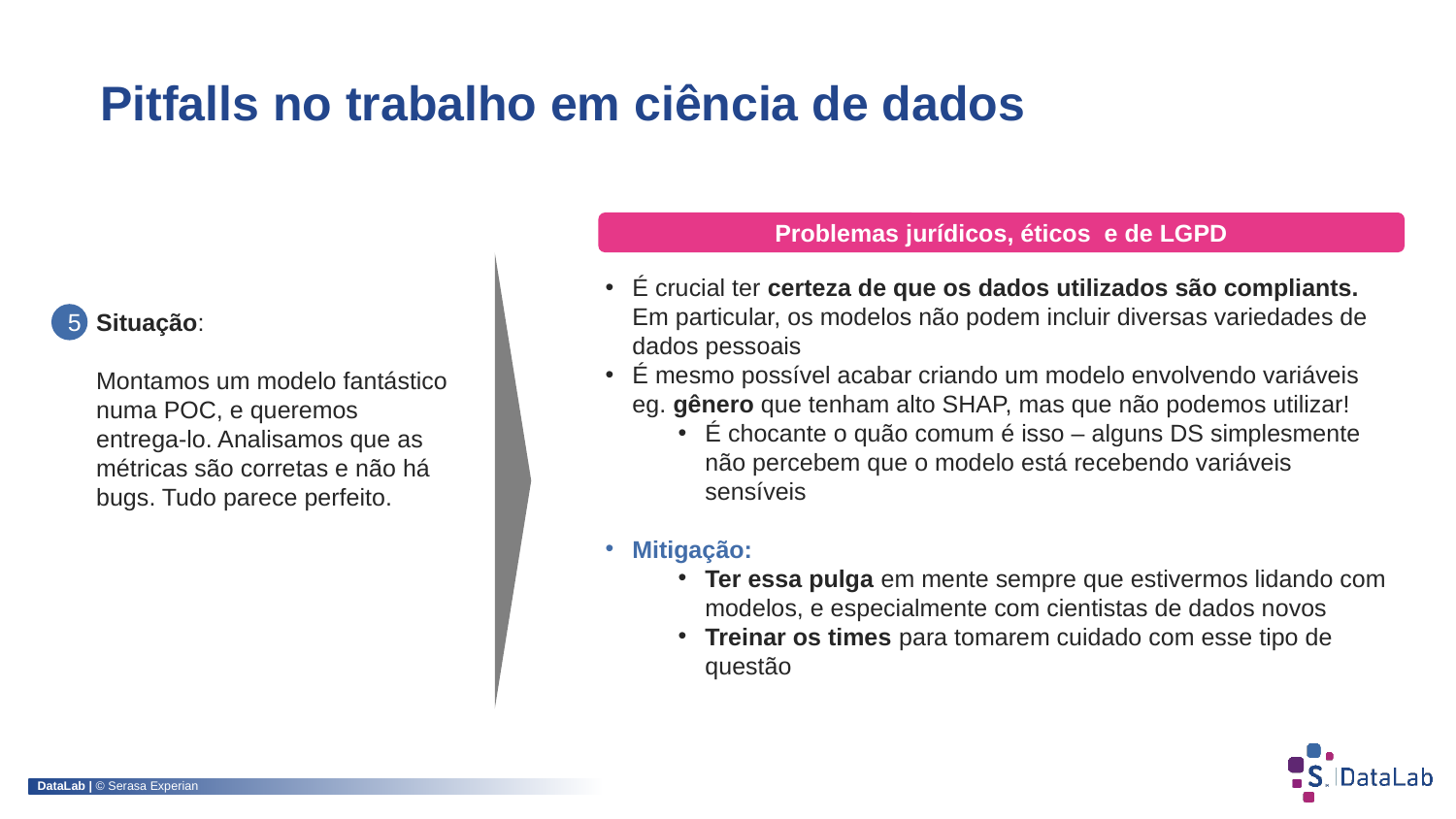

Pitfalls no trabalho em ciência de dados
Problemas jurídicos, éticos  e de LGPD
É crucial ter certeza de que os dados utilizados são compliants.  Em particular, os modelos não podem incluir diversas variedades de dados pessoais
É mesmo possível acabar criando um modelo envolvendo variáveis eg. gênero que tenham alto SHAP, mas que não podemos utilizar!
É chocante o quão comum é isso – alguns DS simplesmente não percebem que o modelo está recebendo variáveis sensíveis

Mitigação:
Ter essa pulga em mente sempre que estivermos lidando com modelos, e especialmente com cientistas de dados novos
Treinar os times para tomarem cuidado com esse tipo de questão

5
Situação:

Montamos um modelo fantástico numa POC, e queremos entrega-lo. Analisamos que as métricas são corretas e não há bugs. Tudo parece perfeito.